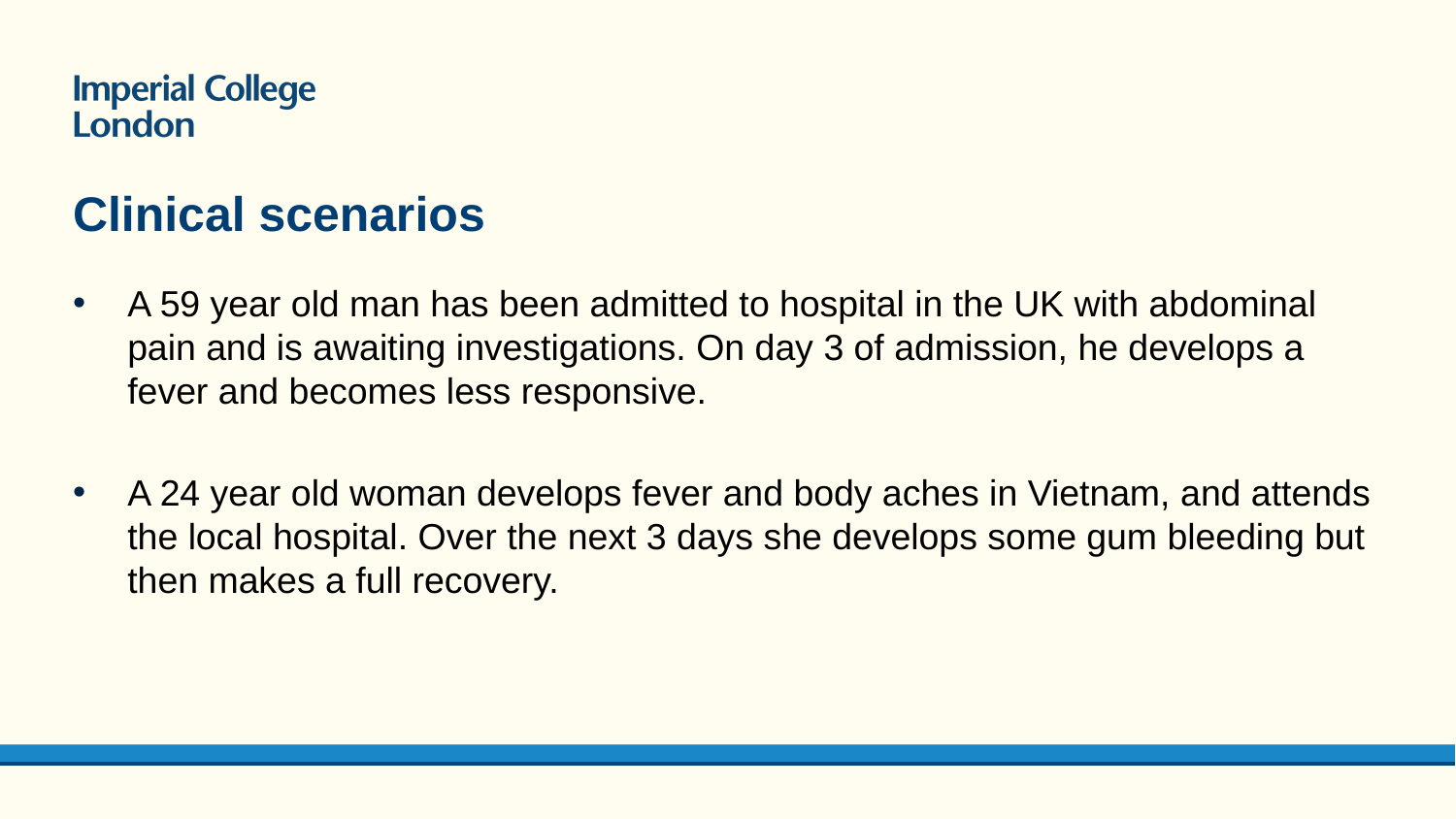

# Clinical scenarios
A 59 year old man has been admitted to hospital in the UK with abdominal pain and is awaiting investigations. On day 3 of admission, he develops a fever and becomes less responsive.

A 24 year old woman develops fever and body aches in Vietnam, and attends the local hospital. Over the next 3 days she develops some gum bleeding but then makes a full recovery.